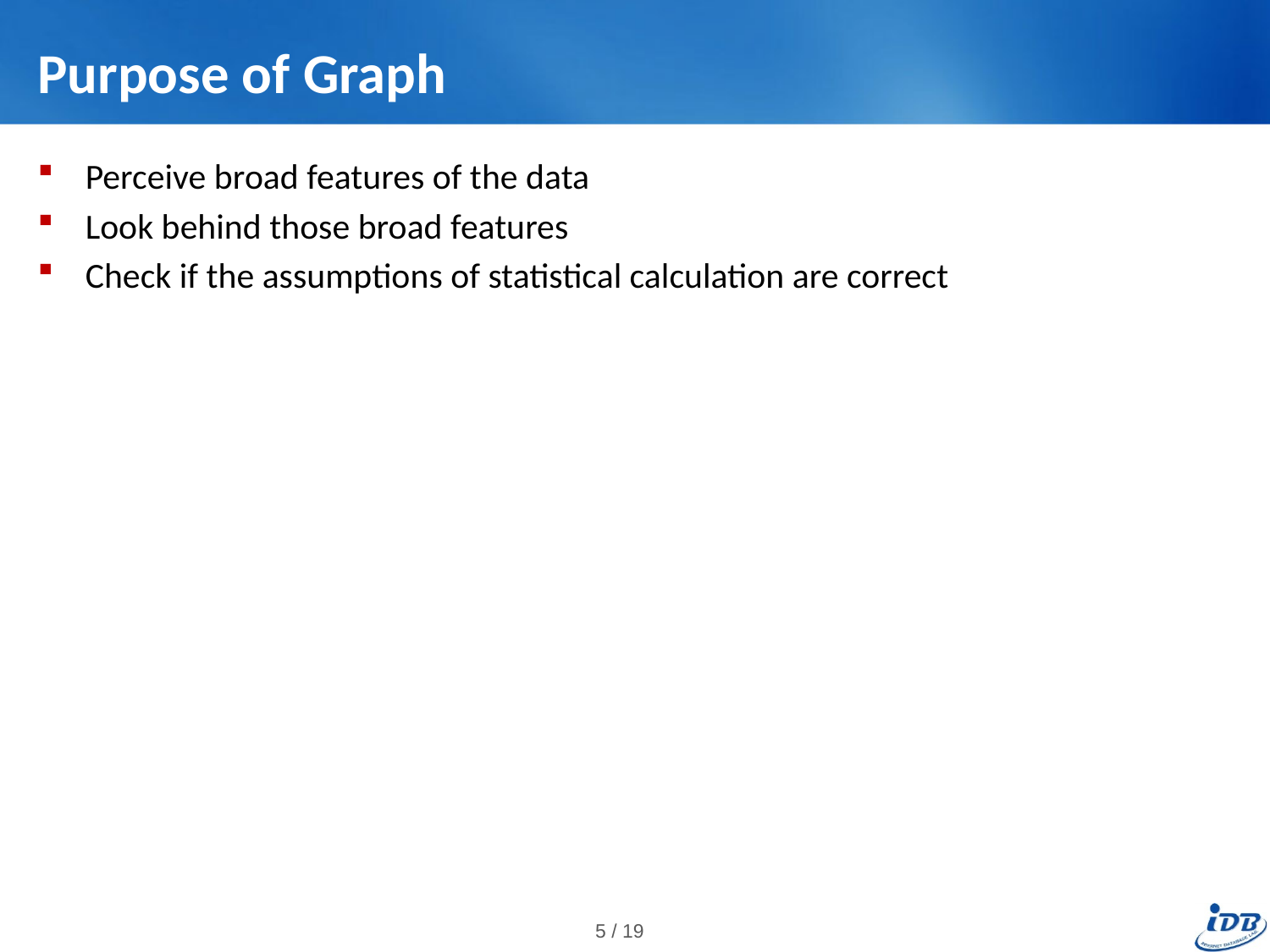

# Purpose of Graph
Perceive broad features of the data
Look behind those broad features
Check if the assumptions of statistical calculation are correct